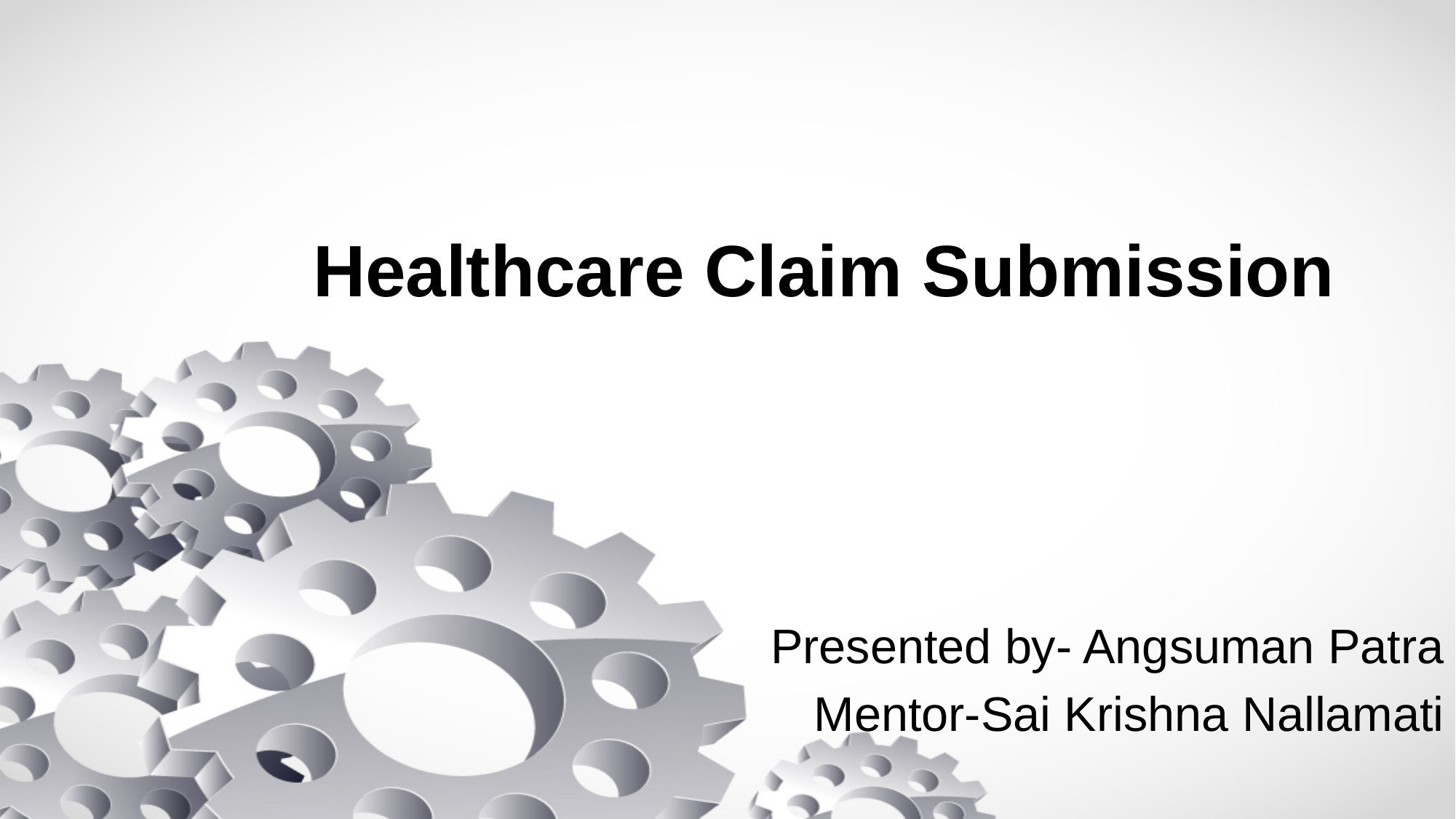

# Healthcare Claim Submission
Presented by- Angsuman Patra
Mentor-Sai Krishna Nallamati